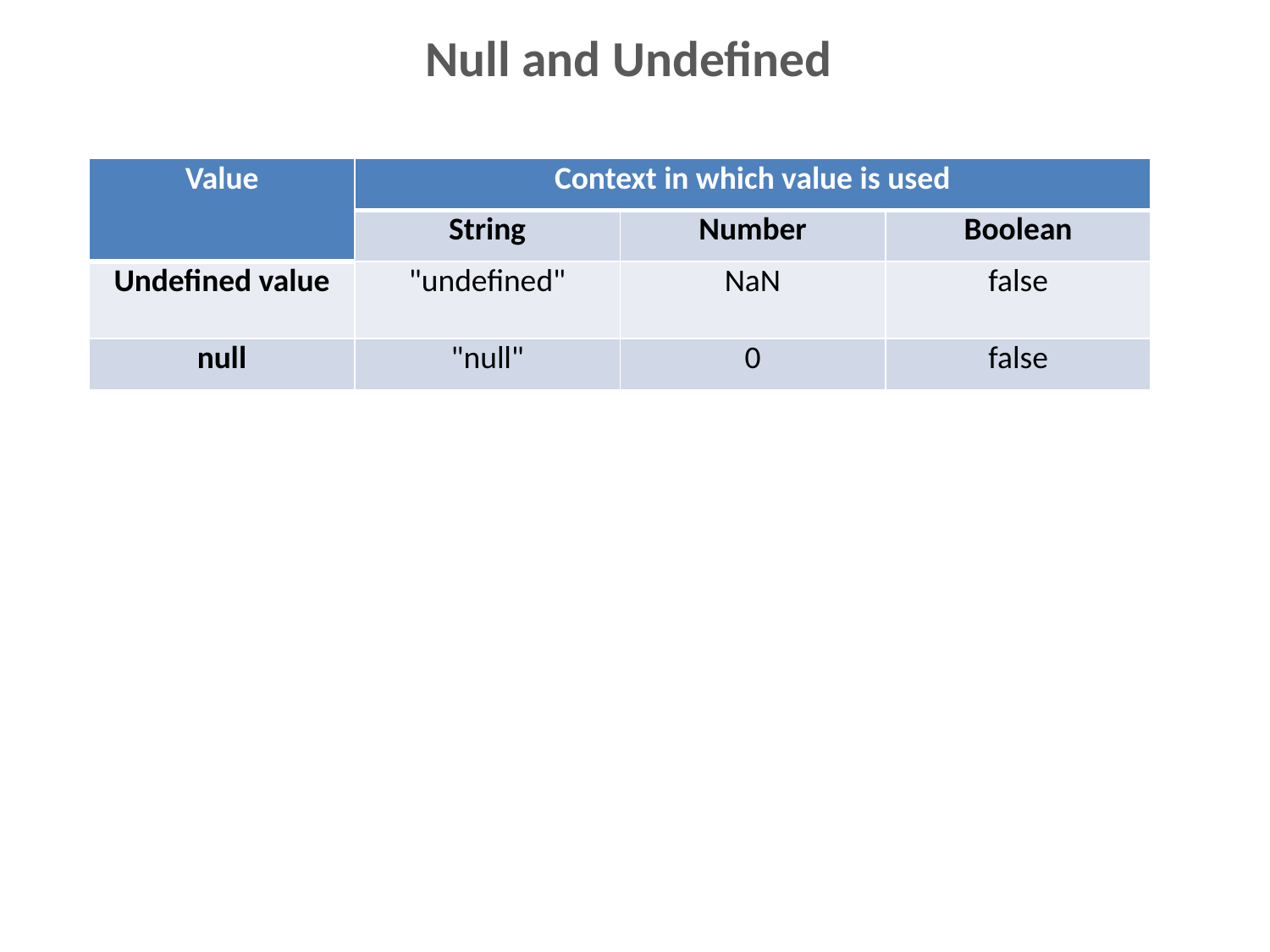

# Null and Undefined
| Value | Context in which value is used |  |  |
| --- | --- | --- | --- |
|  | String | Number | Boolean |
| Undefined value | "undefined" | NaN | false |
| null | "null" | 0 | false |